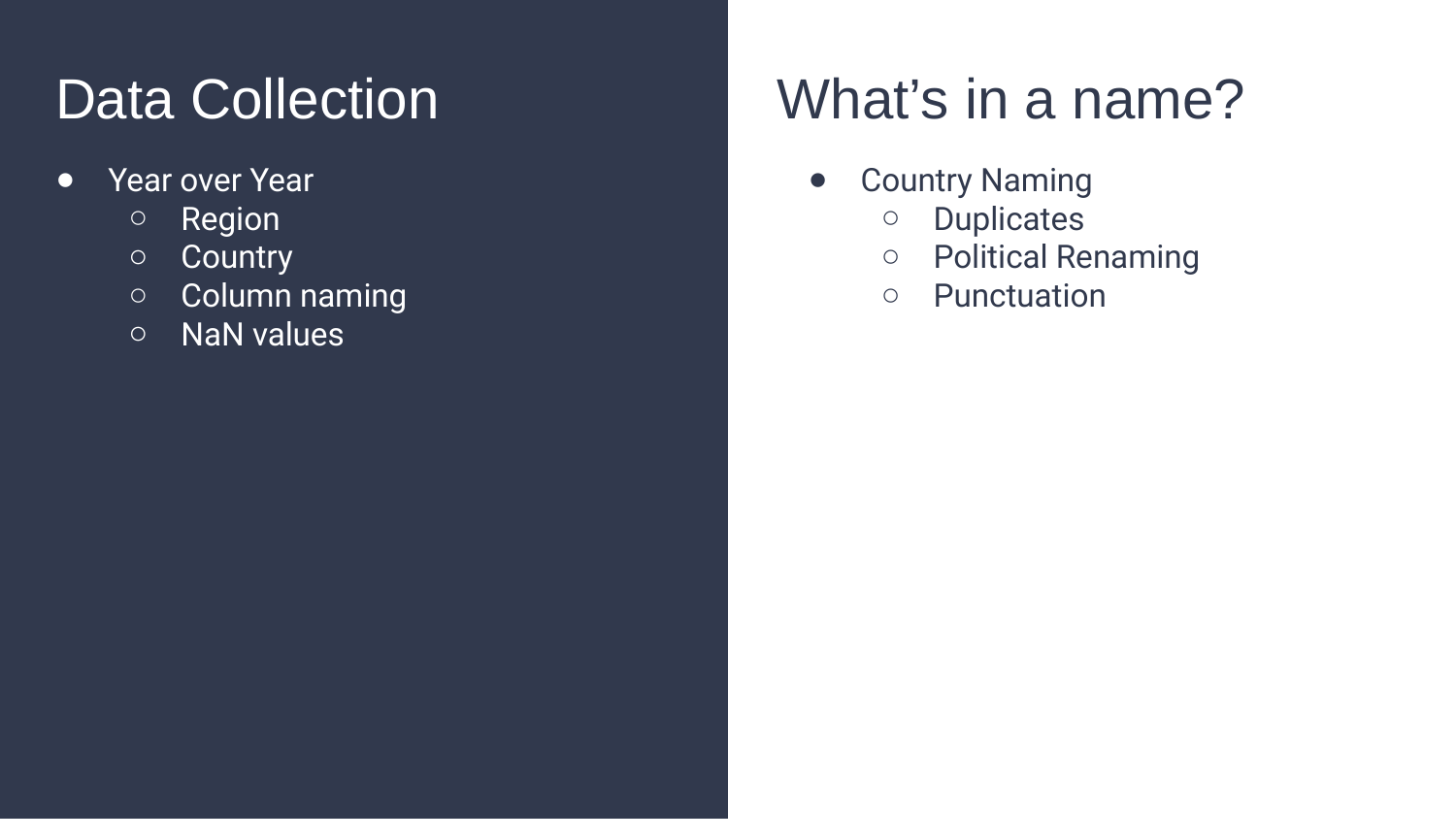

# Data Collection
What’s in a name?
Year over Year
Region
Country
Column naming
NaN values

Country Naming
Duplicates
Political Renaming
Punctuation